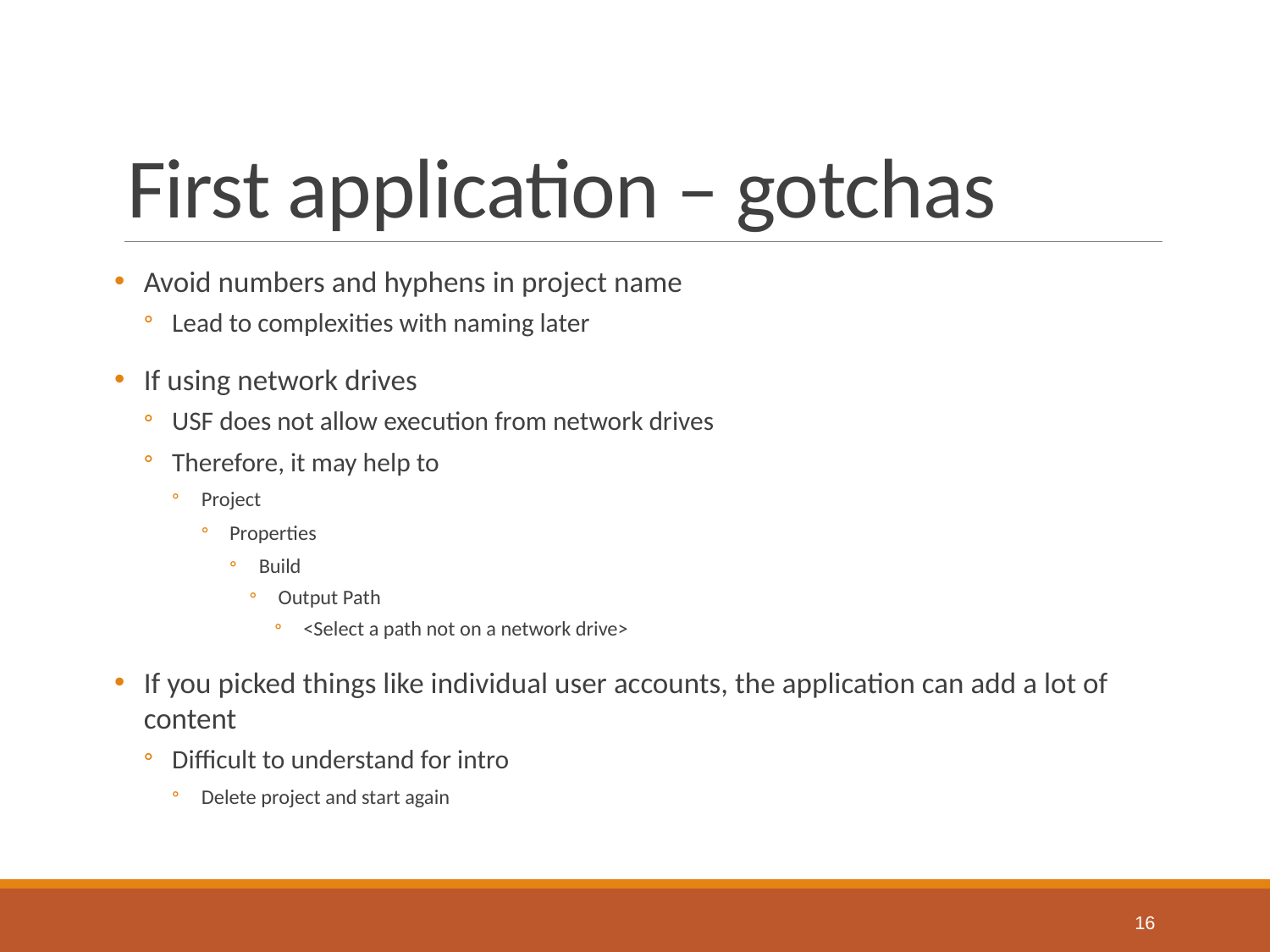

# First application – gotchas
Avoid numbers and hyphens in project name
Lead to complexities with naming later
If using network drives
USF does not allow execution from network drives
Therefore, it may help to
Project
Properties
Build
Output Path
<Select a path not on a network drive>
If you picked things like individual user accounts, the application can add a lot of content
Difficult to understand for intro
Delete project and start again
16